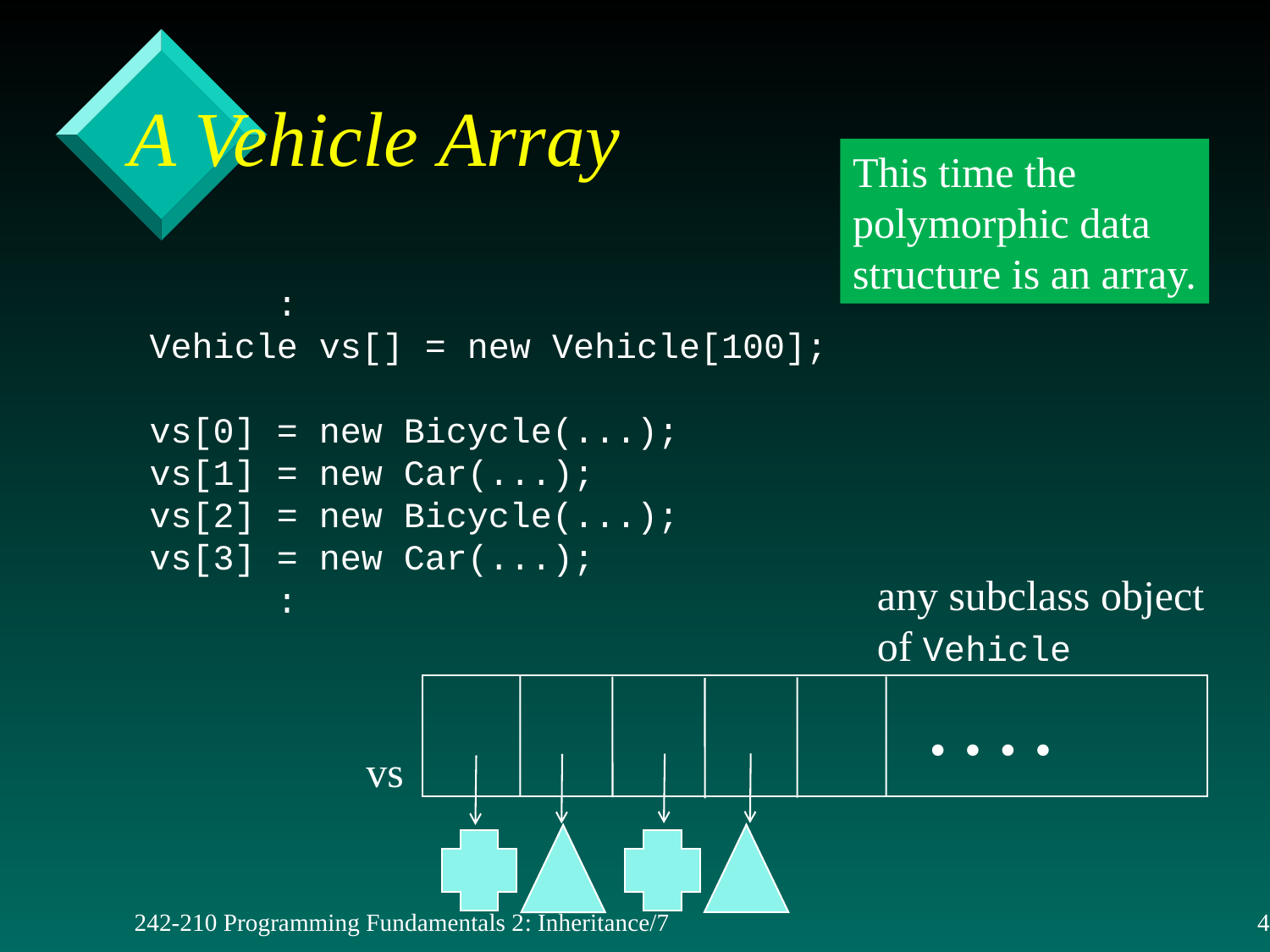

# A Vehicle Array
This time the
polymorphic data
structure is an array.
		:
Vehicle vs[] = new Vehicle[100];
vs[0] = new Bicycle(...);
vs[1] = new Car(...);
vs[2] = new Bicycle(...);
vs[3] = new Car(...);
	:
any subclass object
of Vehicle

. . . .
vs